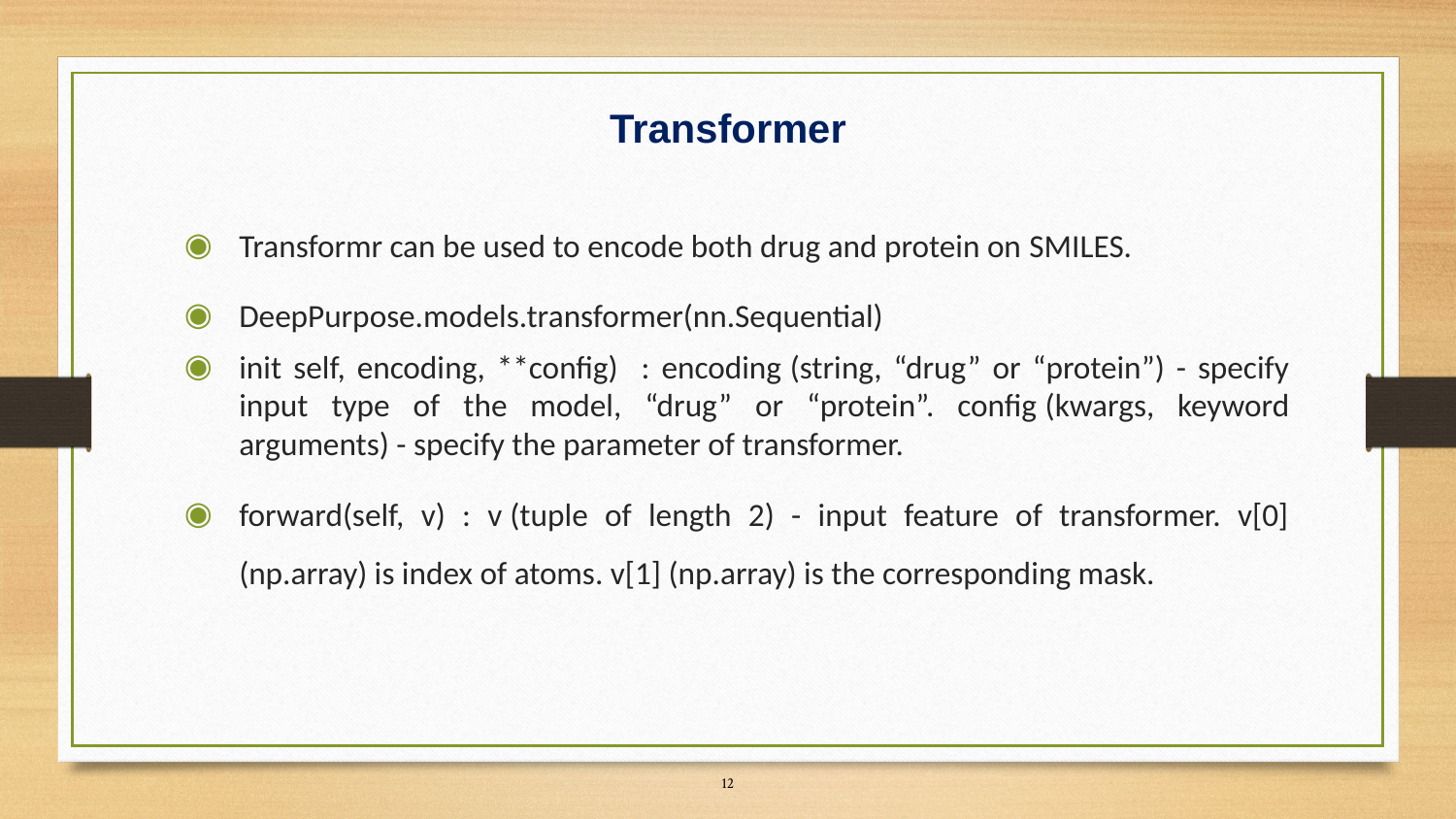

# Transformer
Transformr can be used to encode both drug and protein on SMILES.
DeepPurpose.models.transformer(nn.Sequential)
init self, encoding, **config)  : encoding (string, “drug” or “protein”) - specify input type of the model, “drug” or “protein”. config (kwargs, keyword arguments) - specify the parameter of transformer.
forward(self, v) : v (tuple of length 2) - input feature of transformer. v[0] (np.array) is index of atoms. v[1] (np.array) is the corresponding mask.

12